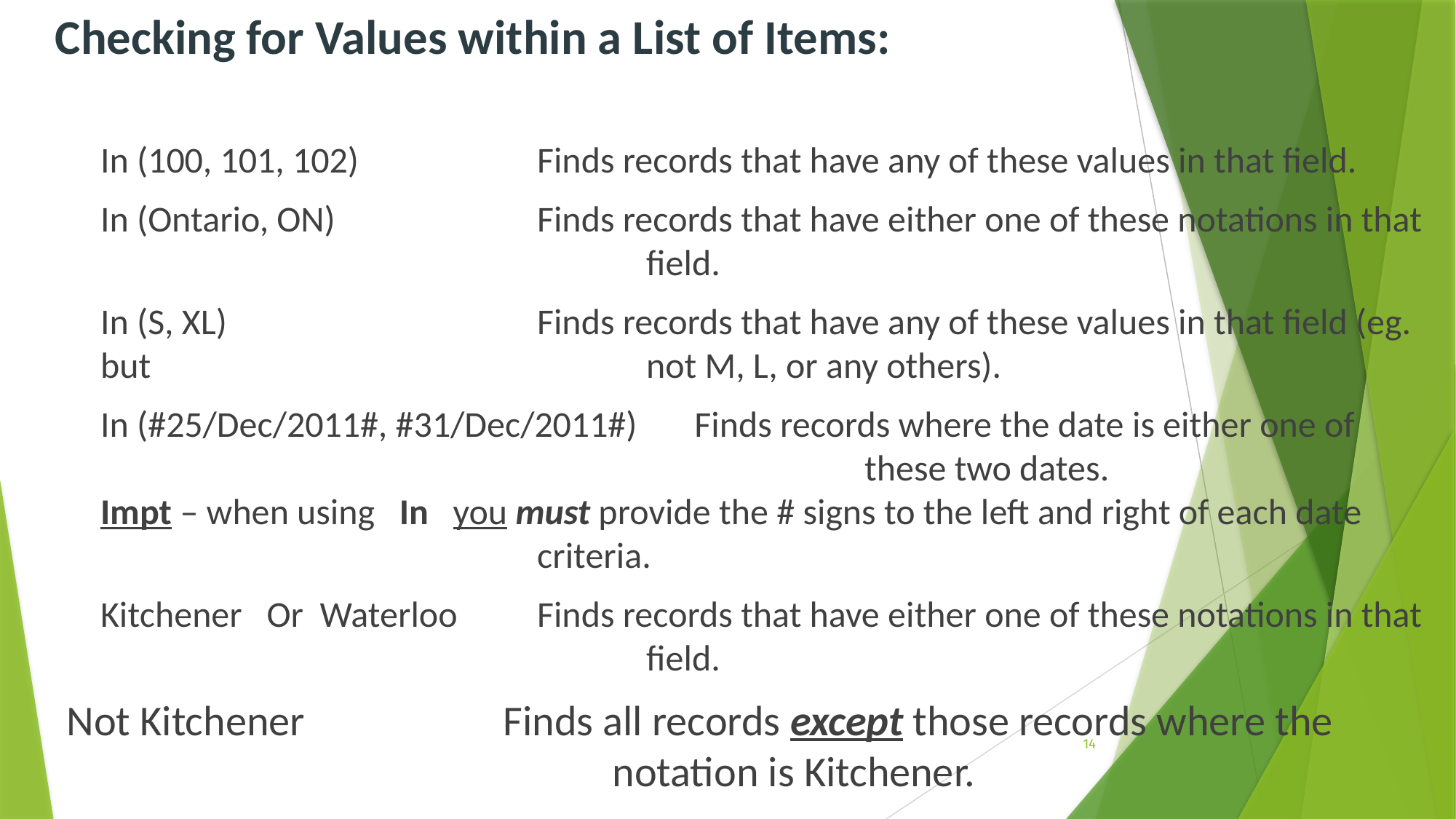

# Checking for Values within a List of Items:
In (100, 101, 102)		Finds records that have any of these values in that field.
In (Ontario, ON) 		Finds records that have either one of these notations in that 					field.
In (S, XL)	   		Finds records that have any of these values in that field (eg. but 					not M, L, or any others).
In (#25/Dec/2011#, #31/Dec/2011#)       Finds records where the date is either one of 								these two dates.
Impt – when using   In   you must provide the # signs to the left and right of each date 					criteria.
Kitchener   Or  Waterloo	Finds records that have either one of these notations in that 					field.
Not Kitchener		Finds all records except those records where the 						notation is Kitchener.
14